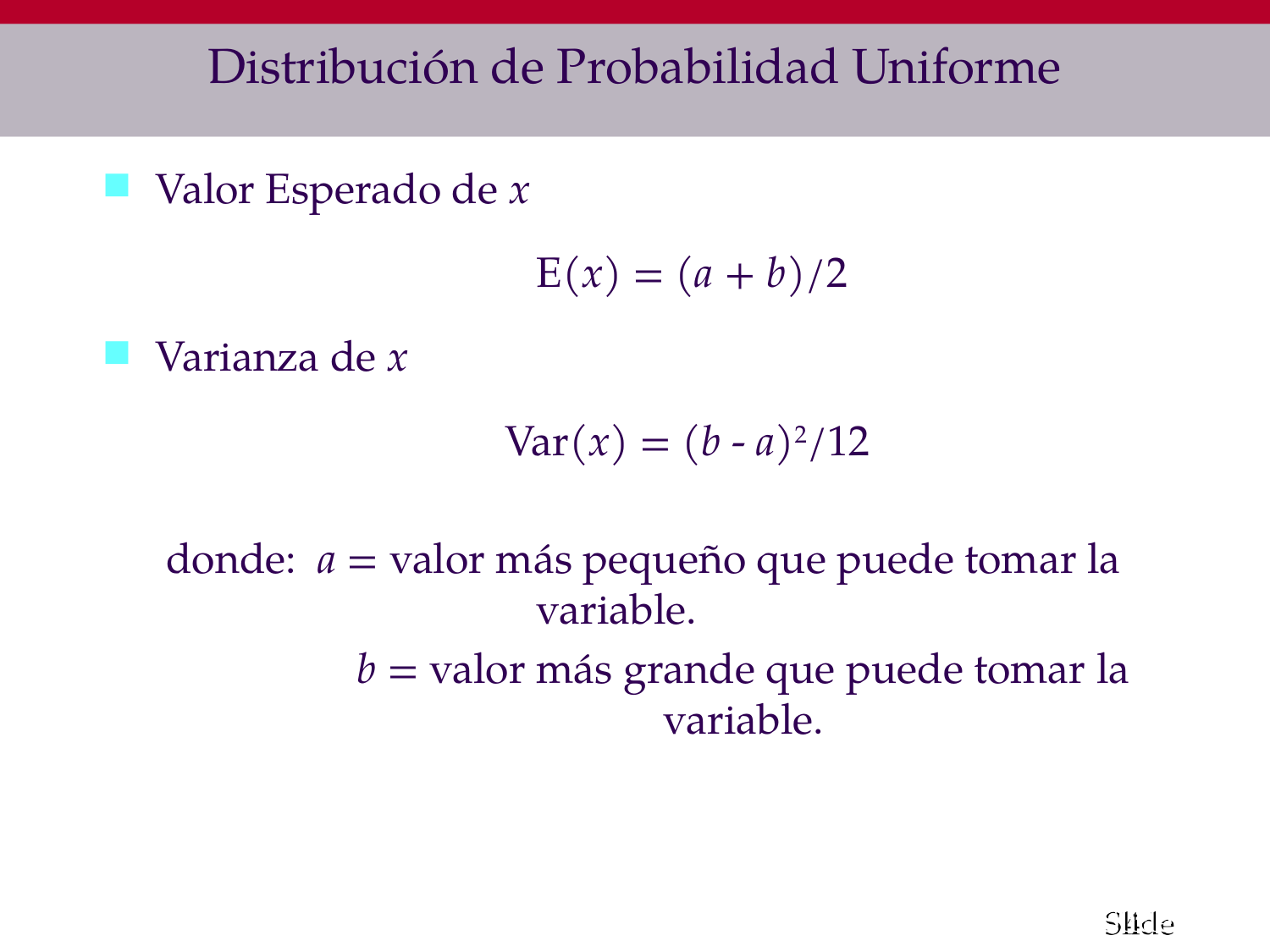

# Distribución de Probabilidad Uniforme
Valor Esperado de x

				E(x) = (a + b)/2

Varianza de x

			         Var(x) = (b - a)2/12

	 donde:  a = valor más pequeño que puede tomar la 			variable.
		       b = valor más grande que puede tomar la 				variable.